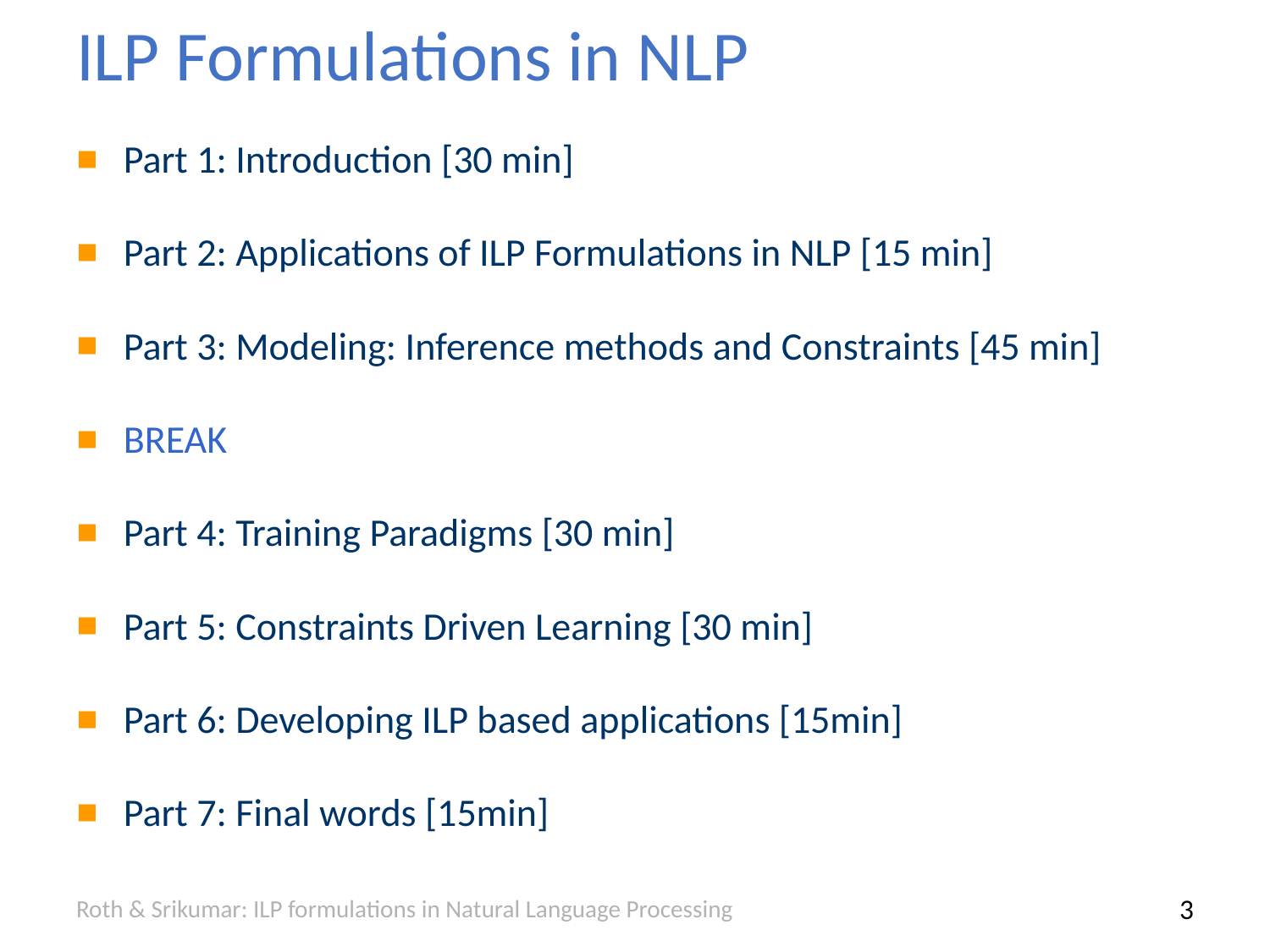

# ILP Formulations in NLP
Part 1: Introduction [30 min]

Part 2: Applications of ILP Formulations in NLP [15 min]

Part 3: Modeling: Inference methods and Constraints [45 min]

BREAK

Part 4: Training Paradigms [30 min]

Part 5: Constraints Driven Learning [30 min]

Part 6: Developing ILP based applications [15min]

Part 7: Final words [15min]

Roth & Srikumar: ILP formulations in Natural Language Processing
3